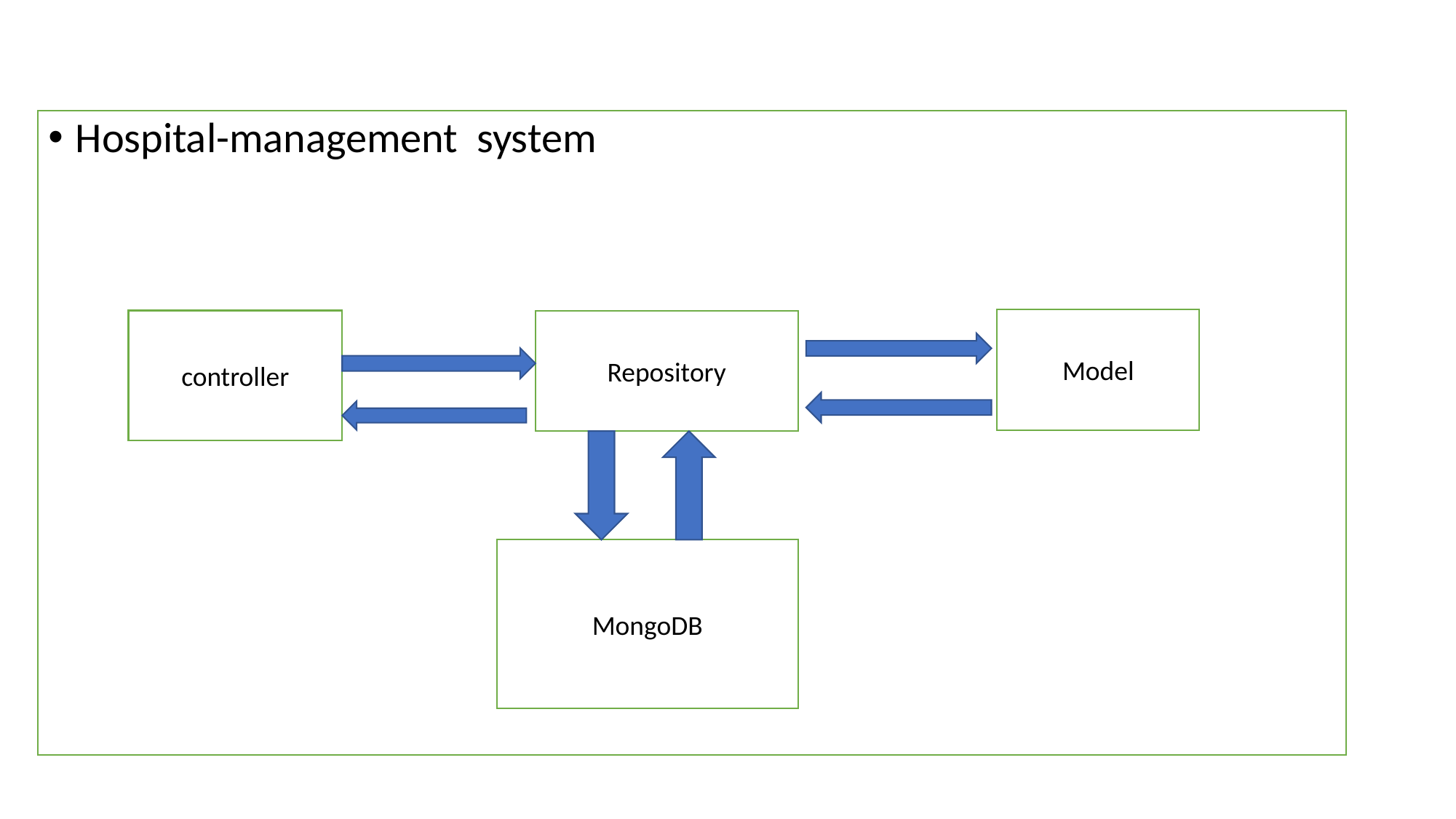

#
Hospital-management  system
Model
controller
Repository

MongoDB